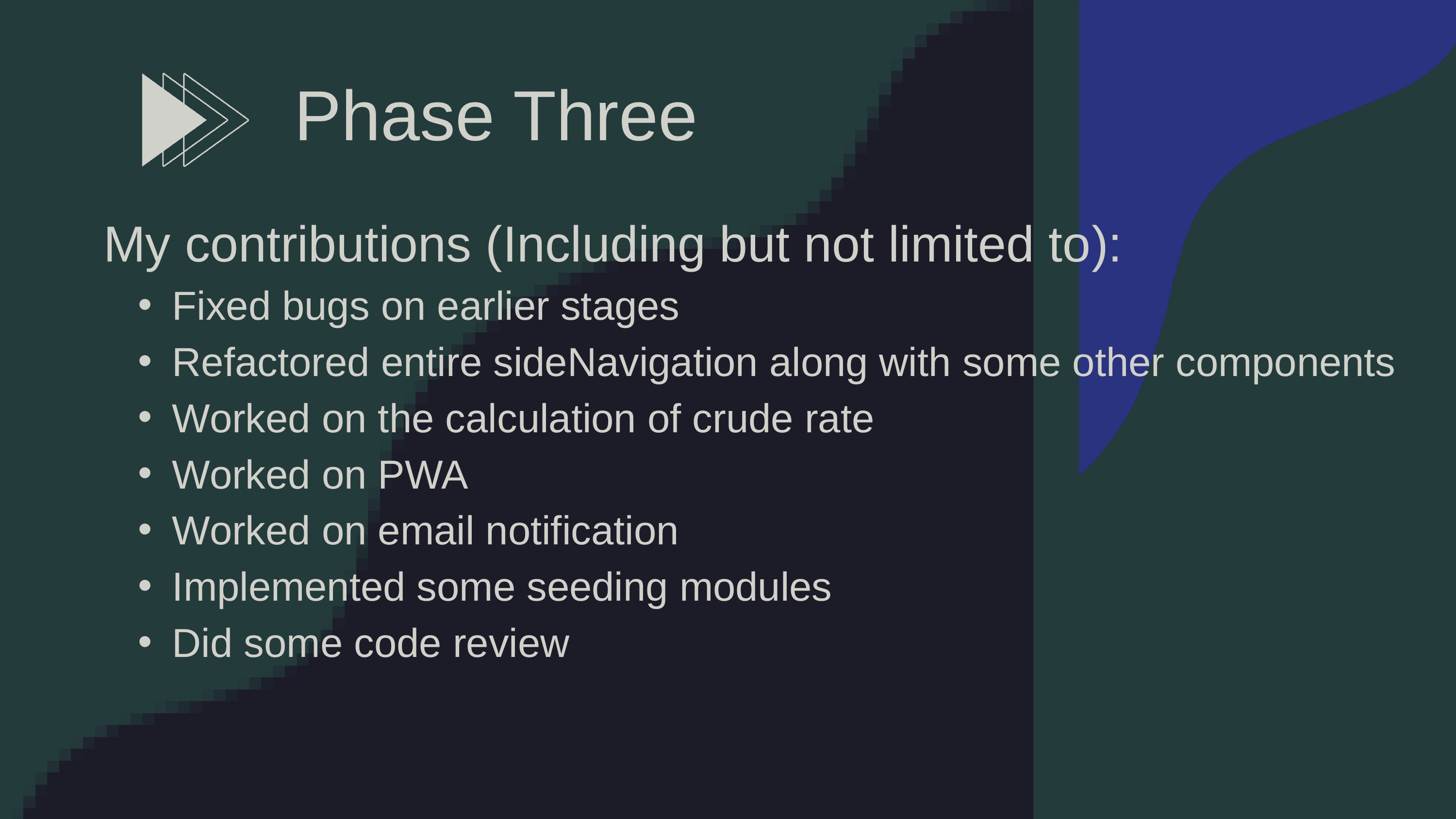

Phase Three

My contributions (Including but not limited to):
Fixed bugs on earlier stages
Refactored entire sideNavigation along with some other components
Worked on the calculation of crude rate
Worked on PWA
Worked on email notification
Implemented some seeding modules
Did some code review